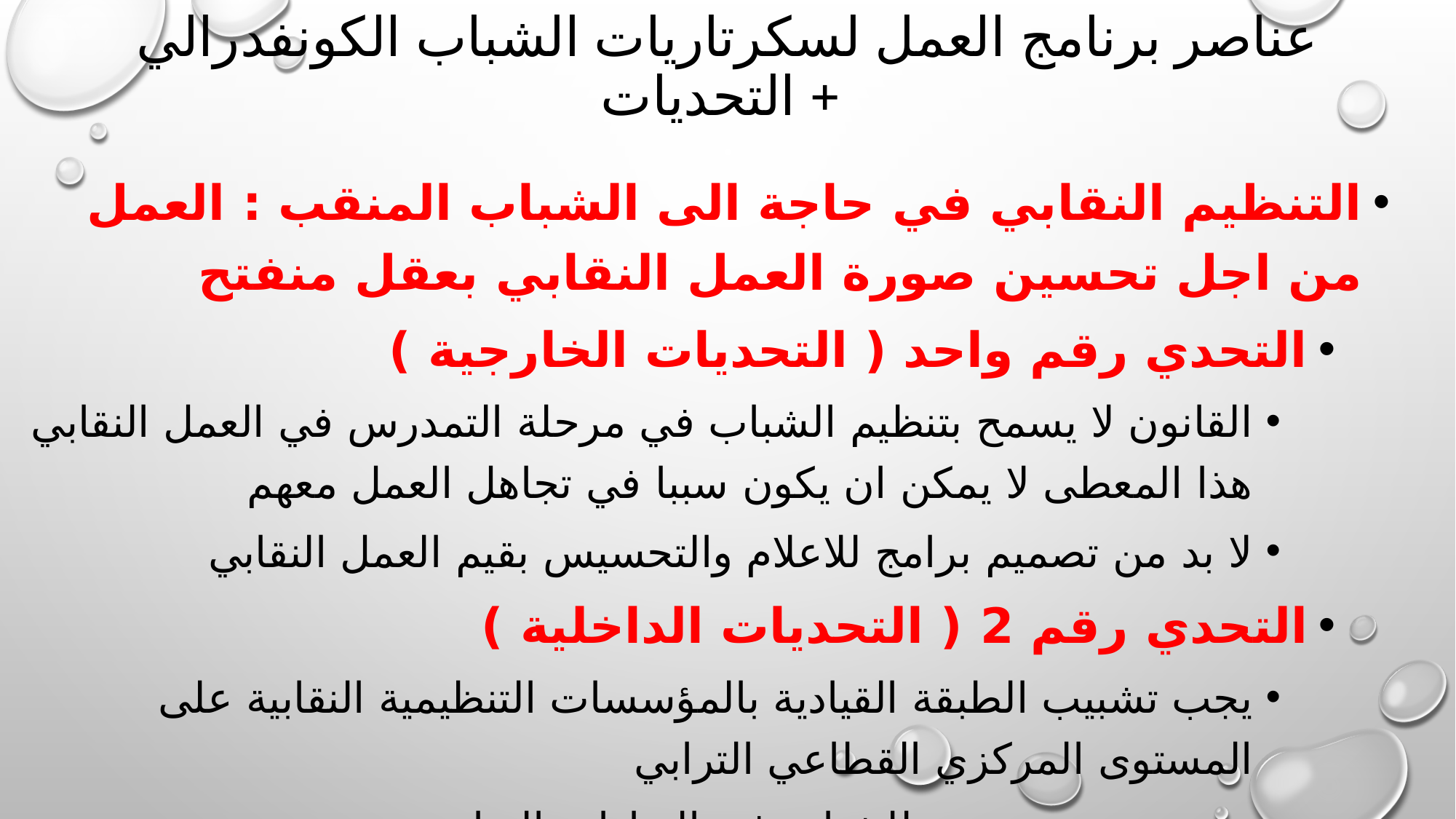

# عناصر برنامج العمل لسكرتاريات الشباب الكونفدرالي + التحديات
التنظيم النقابي في حاجة الى الشباب المنقب : العمل من اجل تحسين صورة العمل النقابي بعقل منفتح
التحدي رقم واحد ( التحديات الخارجية )
القانون لا يسمح بتنظيم الشباب في مرحلة التمدرس في العمل النقابي هذا المعطى لا يمكن ان يكون سببا في تجاهل العمل معهم
لا بد من تصميم برامج للاعلام والتحسيس بقيم العمل النقابي
التحدي رقم 2 ( التحديات الداخلية )
يجب تشبيب الطبقة القيادية بالمؤسسات التنظيمية النقابية على المستوى المركزي القطاعي الترابي
تحديد نسب محددة للشباب في القيادات النقابية